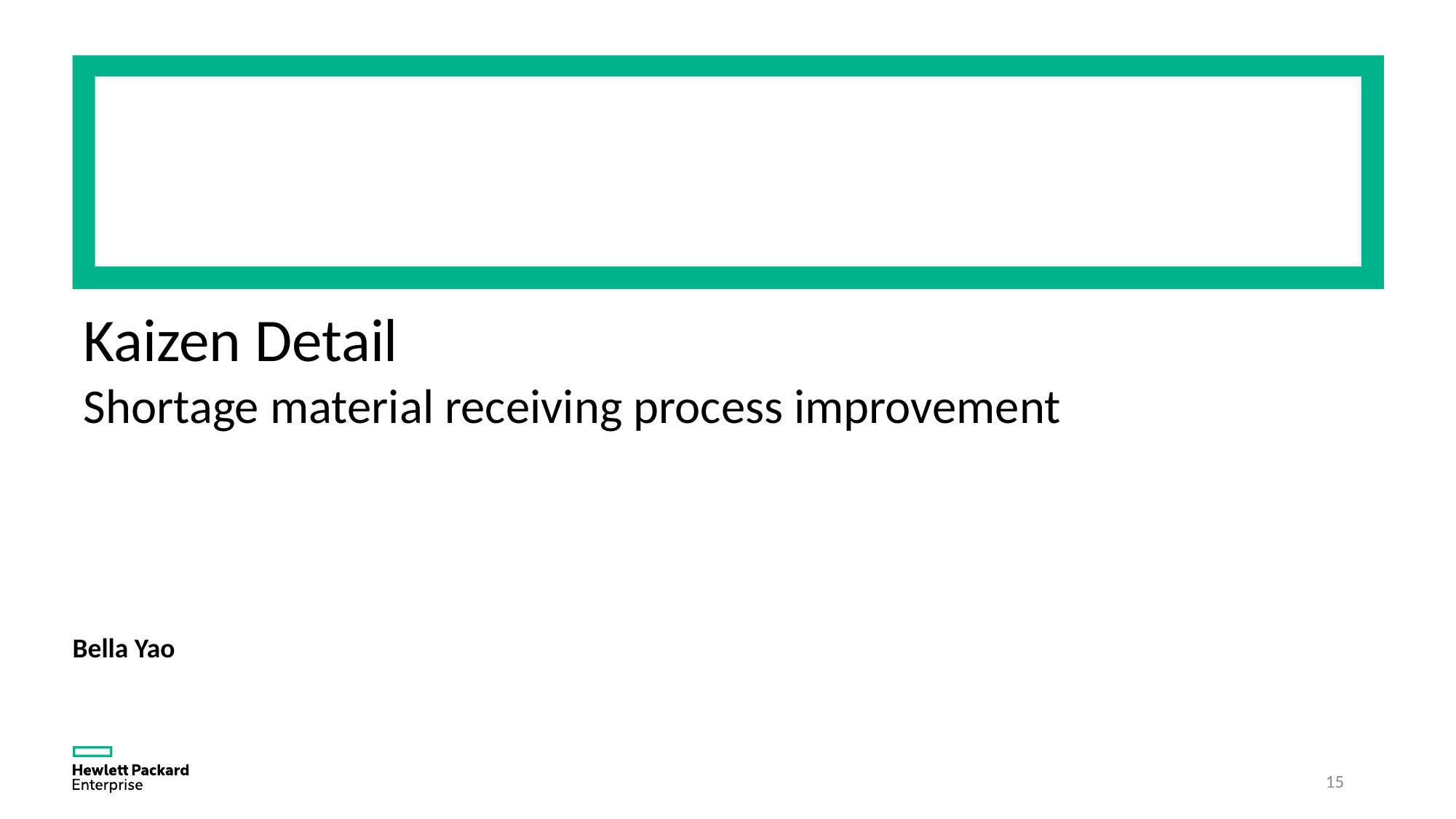

# Kaizen Detail
Shortage material receiving process improvement

Bella Yao
15